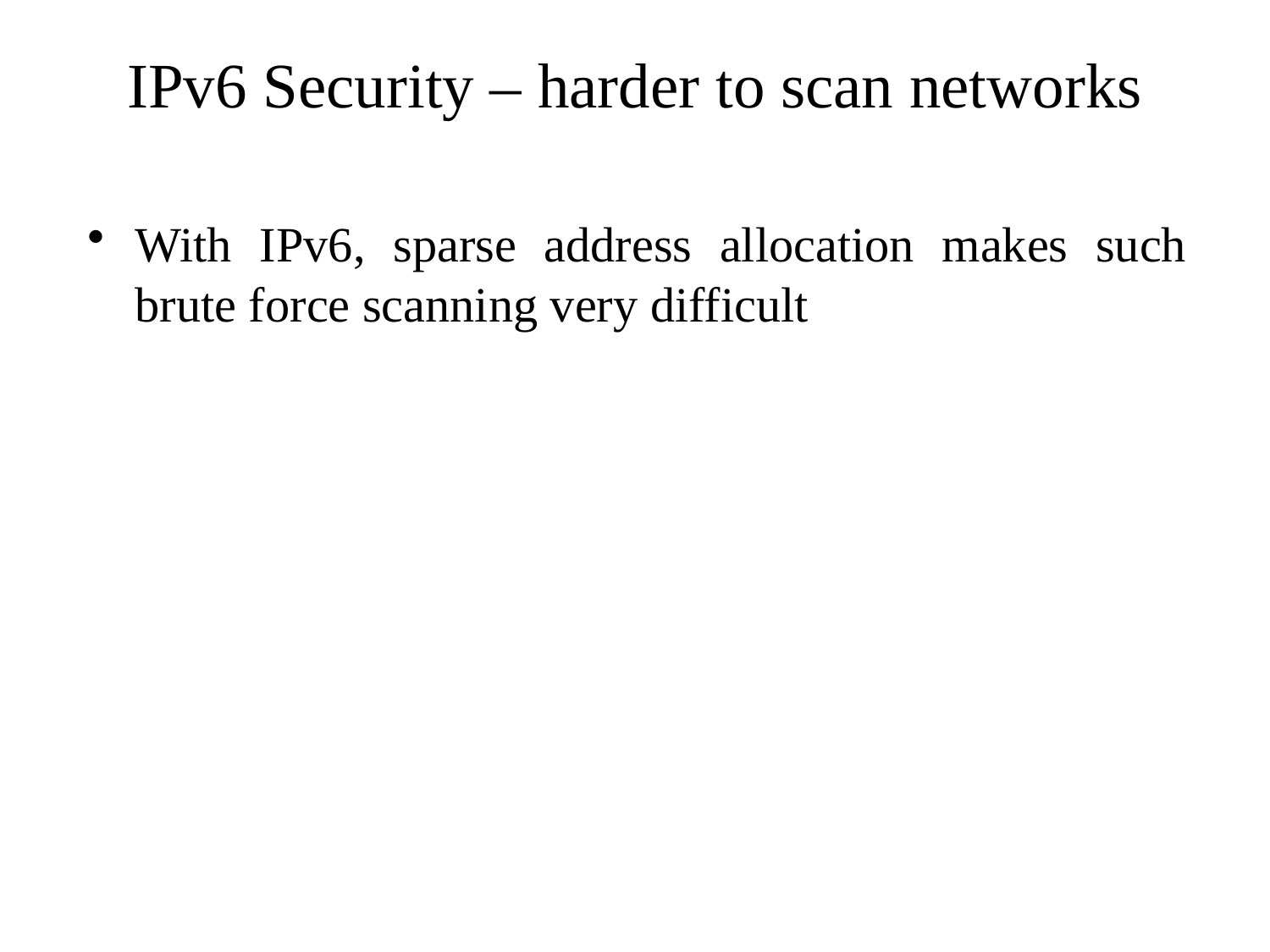

# IPv6 Security – harder to scan networks
With IPv6, sparse address allocation makes such brute force scanning very difficult